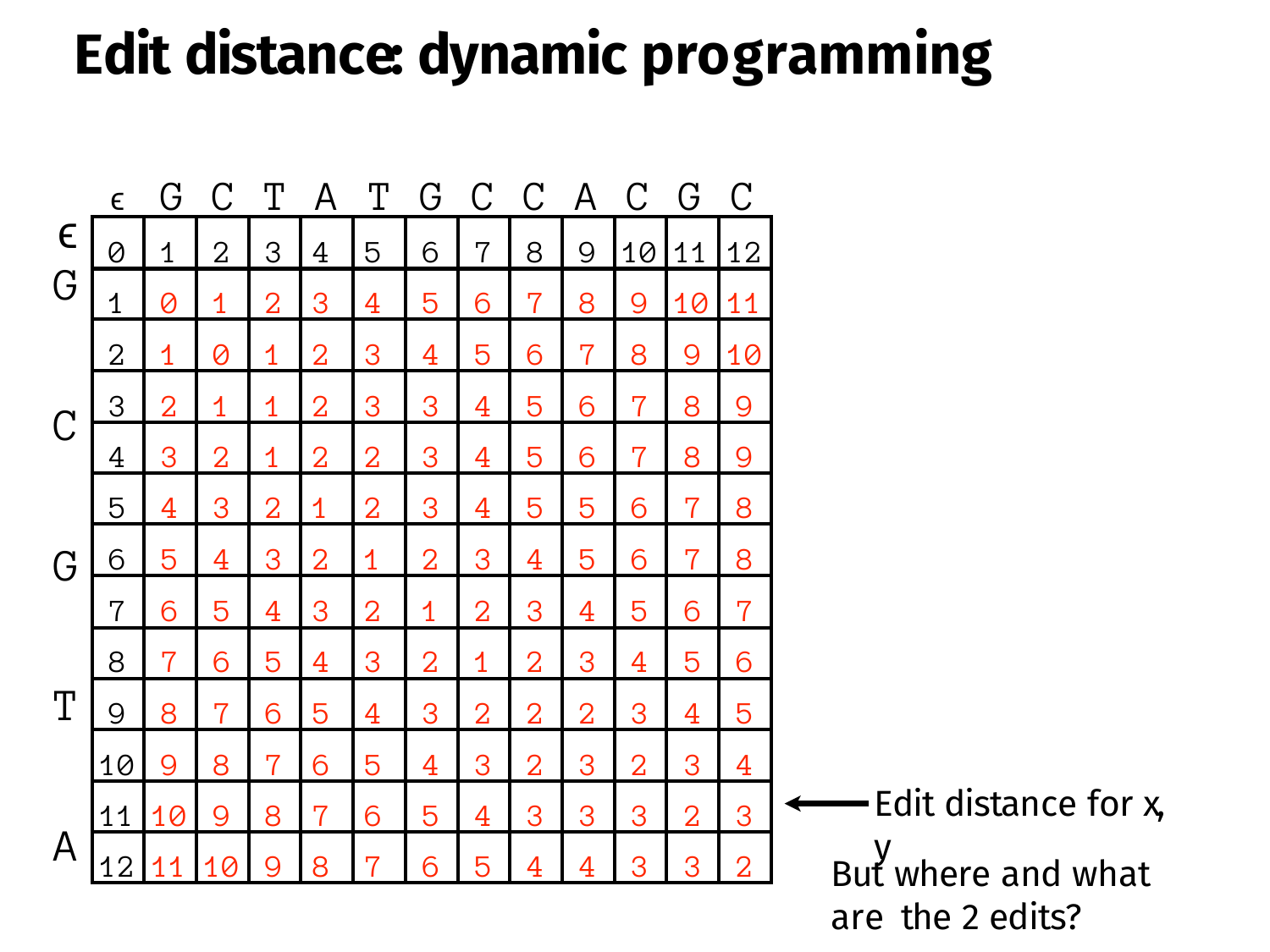

# Edit distance: dynamic programming
ϵ	G C T A T G C C A C G C
| 0 | 1 | 2 | 3 | 4 | 5 | 6 | 7 | 8 | 9 | 10 | 11 | 12 |
| --- | --- | --- | --- | --- | --- | --- | --- | --- | --- | --- | --- | --- |
| 1 | 0 | 1 | 2 | 3 | 4 | 5 | 6 | 7 | 8 | 9 | 10 | 11 |
| 2 | 1 | 0 | 1 | 2 | 3 | 4 | 5 | 6 | 7 | 8 | 9 | 10 |
| 3 | 2 | 1 | 1 | 2 | 3 | 3 | 4 | 5 | 6 | 7 | 8 | 9 |
| 4 | 3 | 2 | 1 | 2 | 2 | 3 | 4 | 5 | 6 | 7 | 8 | 9 |
| 5 | 4 | 3 | 2 | 1 | 2 | 3 | 4 | 5 | 5 | 6 | 7 | 8 |
| 6 | 5 | 4 | 3 | 2 | 1 | 2 | 3 | 4 | 5 | 6 | 7 | 8 |
| 7 | 6 | 5 | 4 | 3 | 2 | 1 | 2 | 3 | 4 | 5 | 6 | 7 |
| 8 | 7 | 6 | 5 | 4 | 3 | 2 | 1 | 2 | 3 | 4 | 5 | 6 |
| 9 | 8 | 7 | 6 | 5 | 4 | 3 | 2 | 2 | 2 | 3 | 4 | 5 |
| 10 | 9 | 8 | 7 | 6 | 5 | 4 | 3 | 2 | 3 | 2 | 3 | 4 |
| 11 | 10 | 9 | 8 | 7 | 6 | 5 | 4 | 3 | 3 | 3 | 2 | 3 |
| 12 | 11 | 10 | 9 | 8 | 7 | 6 | 5 | 4 | 4 | 3 | 3 | 2 |
ϵ
G  C  G  T  A  T  G  C  A  C  G  C
Edit distance for x, y

But where and what are  the 2 edits?